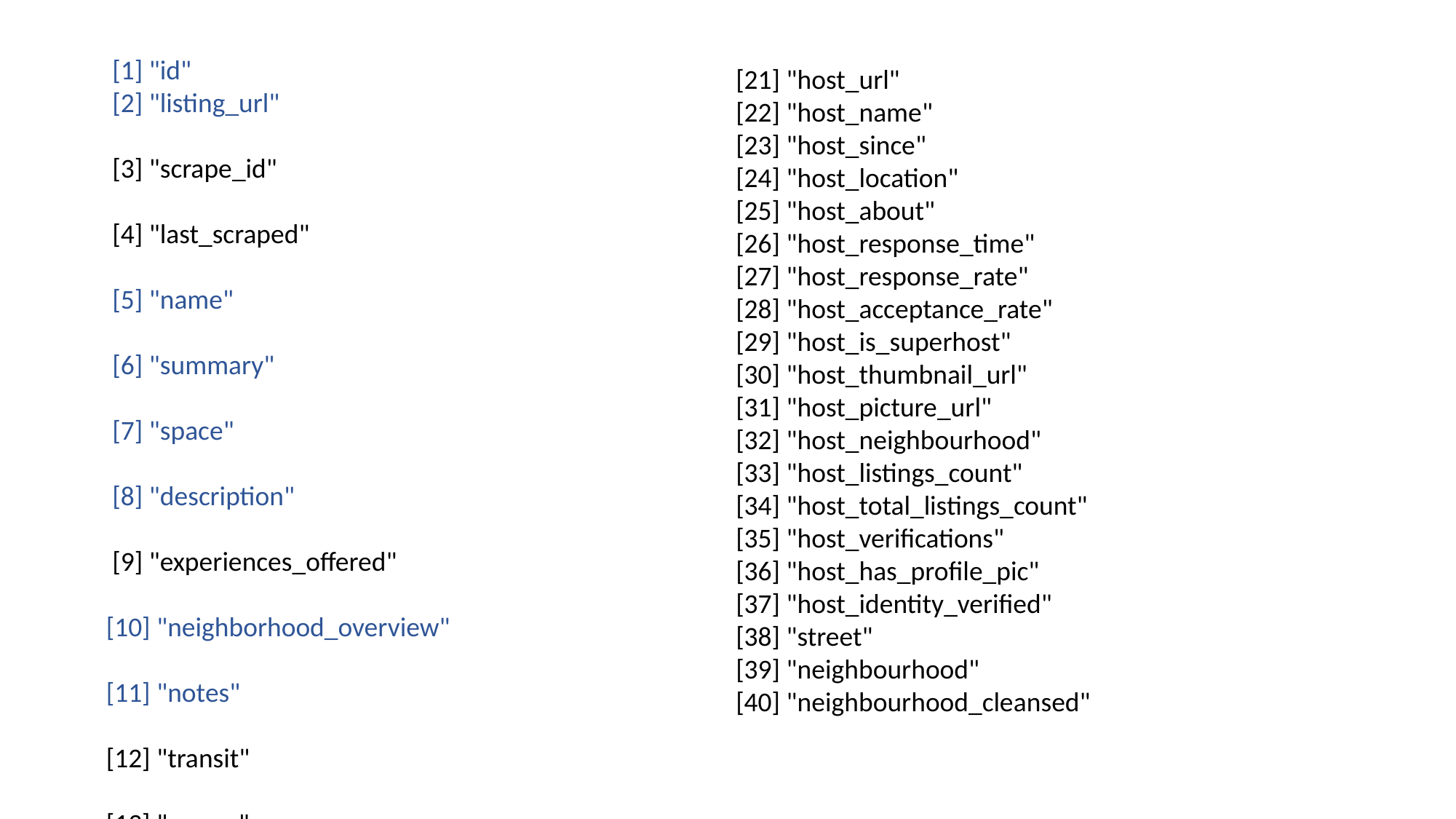

[1] "id"
  [2] "listing_url"
  [3] "scrape_id"
  [4] "last_scraped"
  [5] "name"
  [6] "summary"
  [7] "space"
  [8] "description"
  [9] "experiences_offered"
 [10] "neighborhood_overview"
 [11] "notes"
 [12] "transit"
 [13] "access"
 [14] "interaction"
 [15] "house_rules"
 [16] "thumbnail_url"
 [17] "medium_url"
 [18] "picture_url"
 [19] "xl_picture_url"
 [20] "host_id"

 [21] "host_url"
 [22] "host_name"
 [23] "host_since"
 [24] "host_location"
 [25] "host_about"
 [26] "host_response_time"
 [27] "host_response_rate"
 [28] "host_acceptance_rate"
 [29] "host_is_superhost"
 [30] "host_thumbnail_url"
 [31] "host_picture_url"
 [32] "host_neighbourhood"
 [33] "host_listings_count"
 [34] "host_total_listings_count"
 [35] "host_verifications"
 [36] "host_has_profile_pic"
 [37] "host_identity_verified"
 [38] "street"
 [39] "neighbourhood"
 [40] "neighbourhood_cleansed"